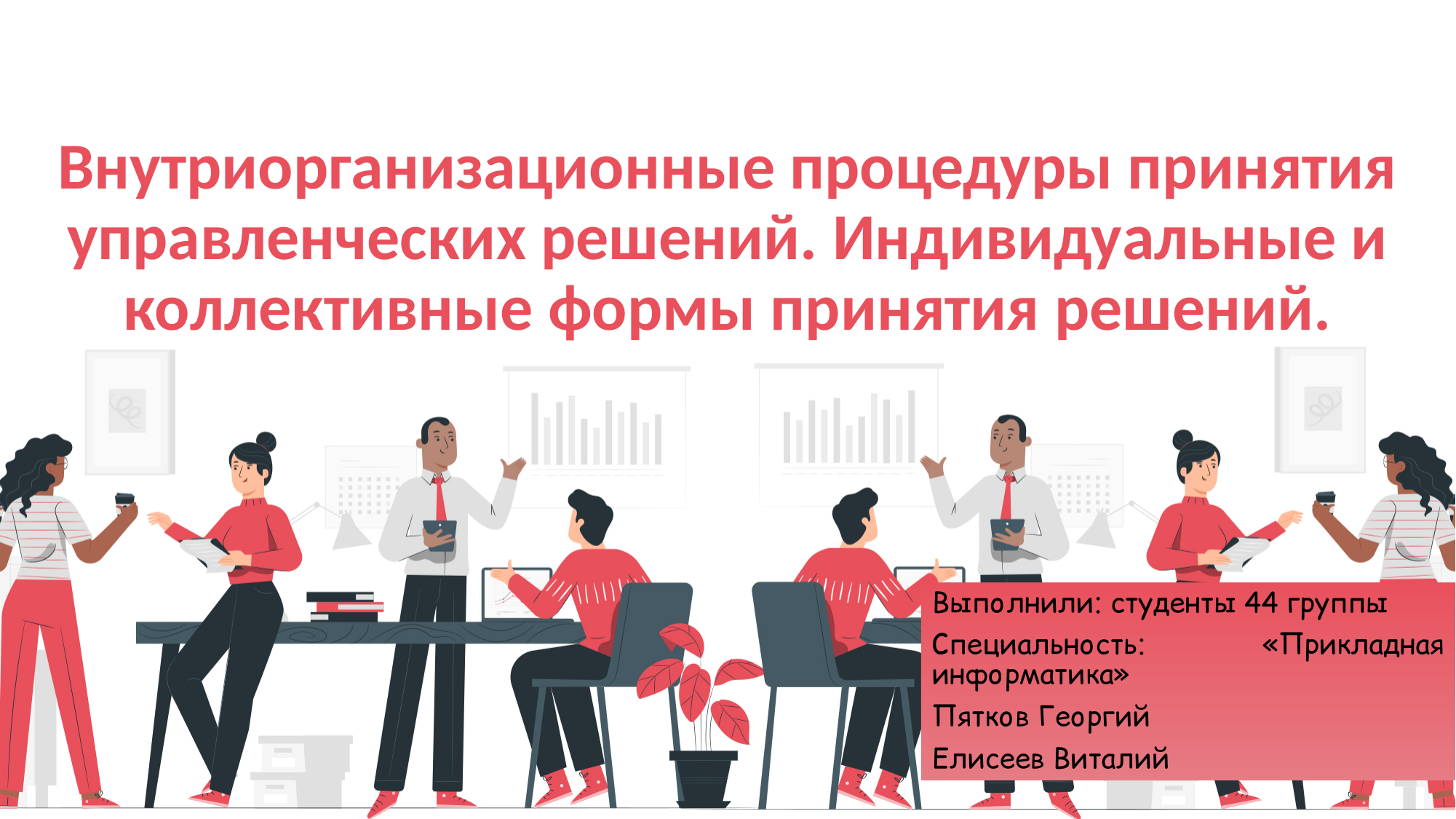

# Внутриорганизационные процедуры принятия управленческих решений. Индивидуальные и коллективные формы принятия решений.
Выполнили: студенты 44 группы
Специальность: «Прикладная информатика»
Пятков Георгий
Елисеев Виталий